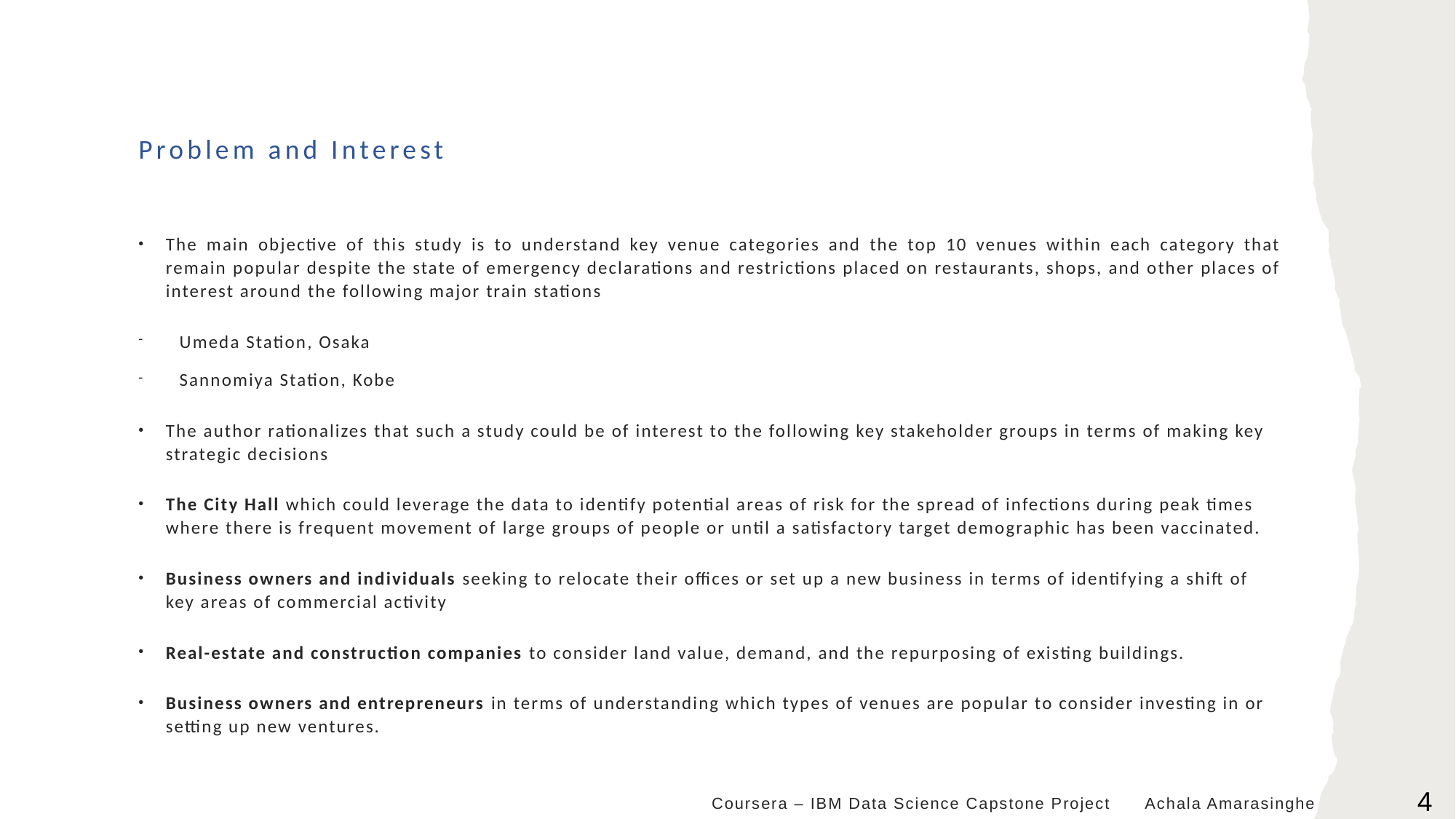

# Problem and Interest
The main objective of this study is to understand key venue categories and the top 10 venues within each category that remain popular despite the state of emergency declarations and restrictions placed on restaurants, shops, and other places of interest around the following major train stations
Umeda Station, Osaka
Sannomiya Station, Kobe
The author rationalizes that such a study could be of interest to the following key stakeholder groups in terms of making key strategic decisions
The City Hall which could leverage the data to identify potential areas of risk for the spread of infections during peak times where there is frequent movement of large groups of people or until a satisfactory target demographic has been vaccinated.
Business owners and individuals seeking to relocate their offices or set up a new business in terms of identifying a shift of key areas of commercial activity
Real-estate and construction companies to consider land value, demand, and the repurposing of existing buildings.
Business owners and entrepreneurs in terms of understanding which types of venues are popular to consider investing in or setting up new ventures.

Coursera – IBM Data Science Capstone Project      Achala Amarasinghe

4